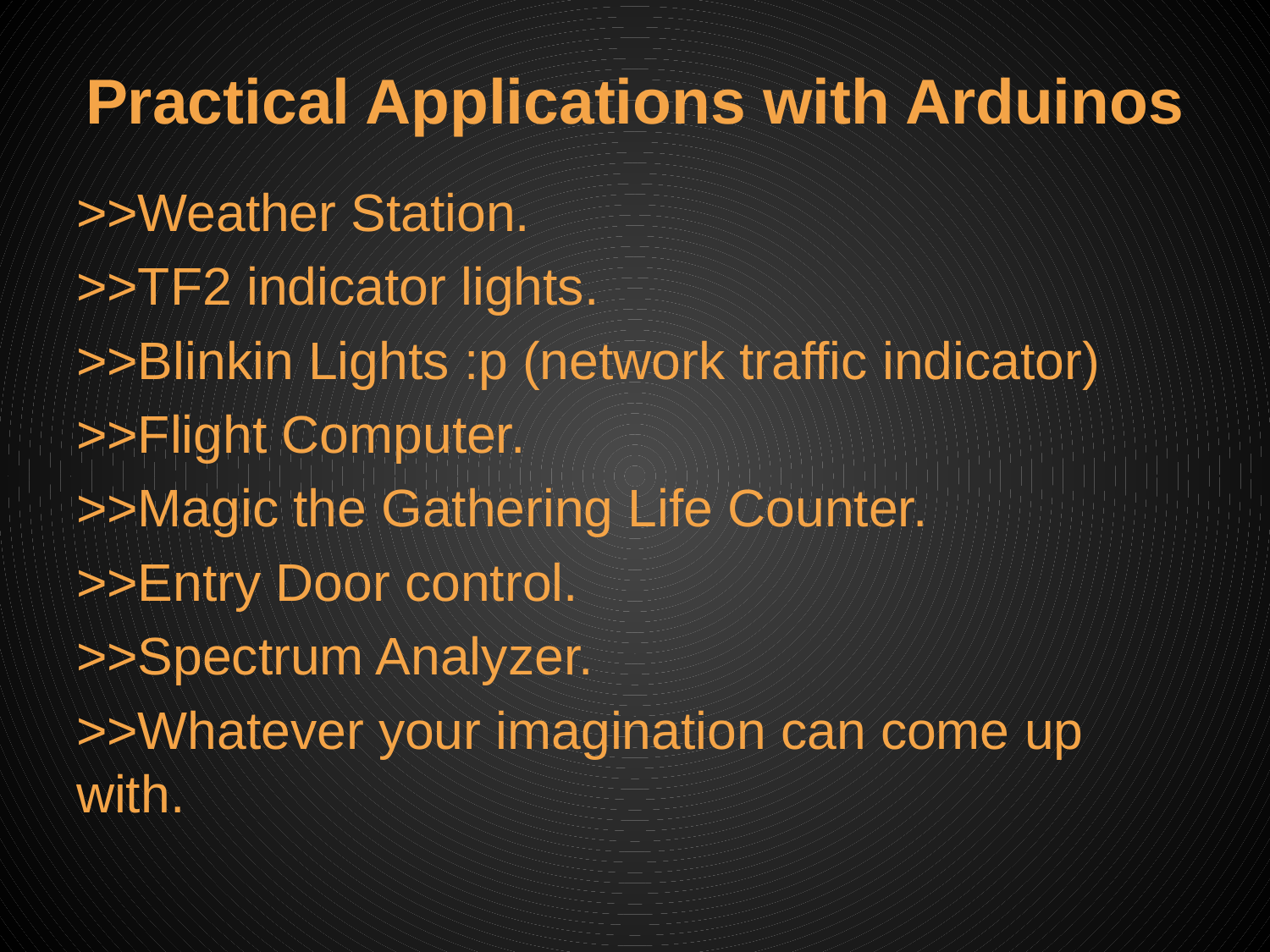

# Practical Applications with Arduinos
>>Weather Station.
>>TF2 indicator lights.
>>Blinkin Lights :p (network traffic indicator)
>>Flight Computer.
>>Magic the Gathering Life Counter.
>>Entry Door control.
>>Spectrum Analyzer.
>>Whatever your imagination can come up with.